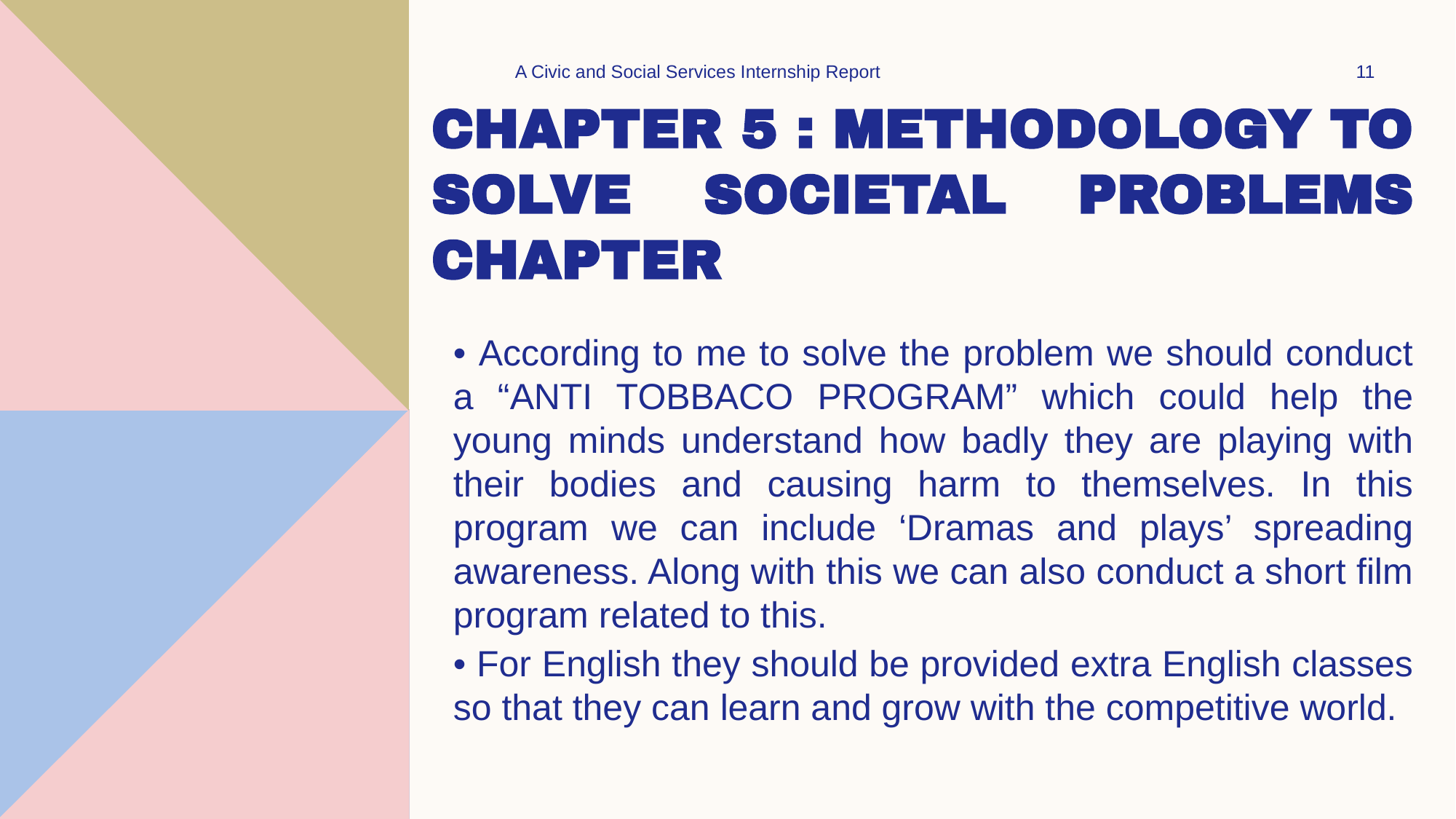

A Civic and Social Services Internship Report
11
# Chapter 5 : Methodology to Solve Societal Problems Chapter

• According to me to solve the problem we should conduct a “ANTI TOBBACO PROGRAM” which could help the young minds understand how badly they are playing with their bodies and causing harm to themselves. In this program we can include ‘Dramas and plays’ spreading awareness. Along with this we can also conduct a short film program related to this.
• For English they should be provided extra English classes so that they can learn and grow with the competitive world.